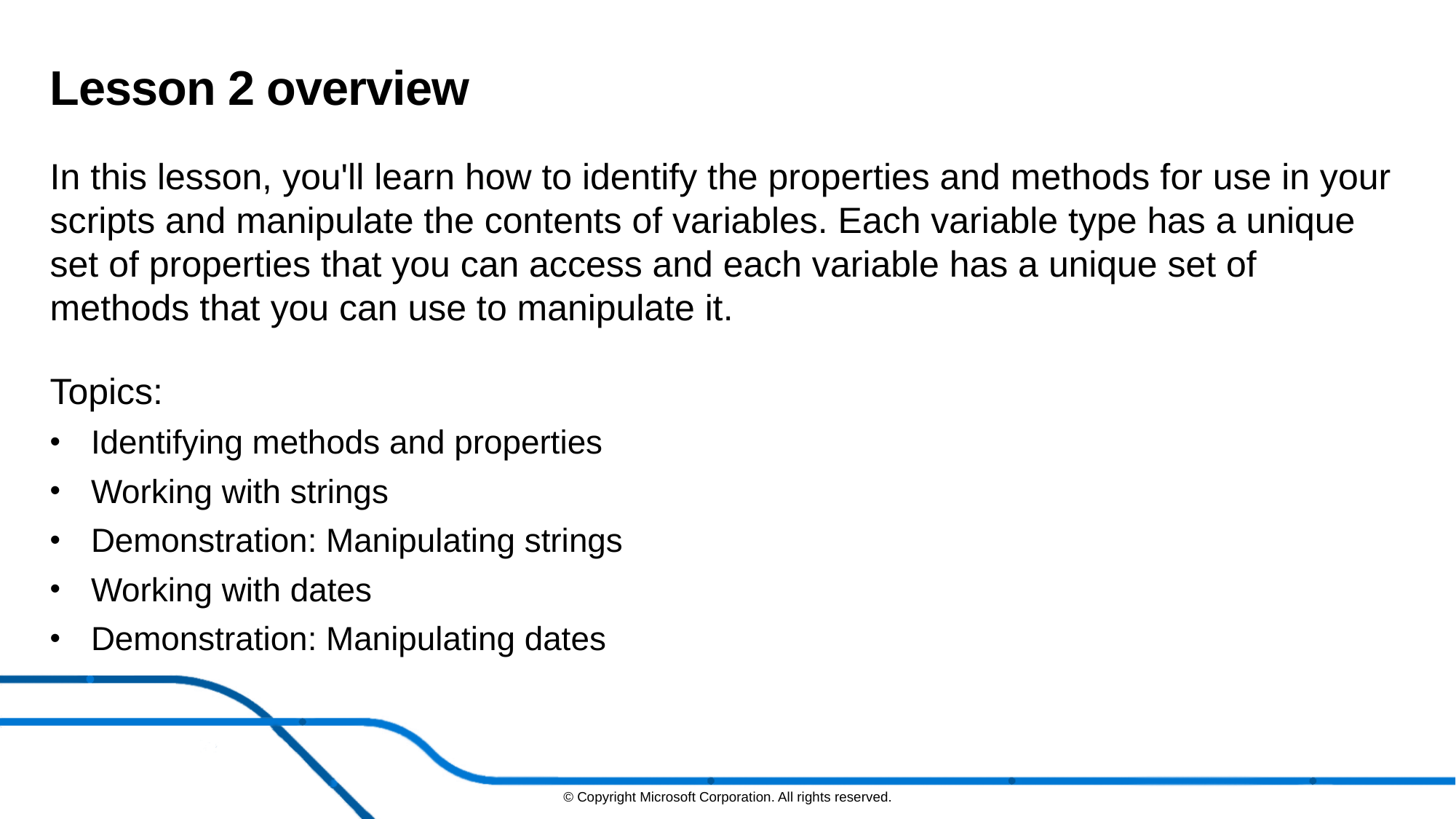

# Lesson 2 overview
In this lesson, you'll learn how to identify the properties and methods for use in your scripts and manipulate the contents of variables. Each variable type has a unique set of properties that you can access and each variable has a unique set of methods that you can use to manipulate it.

Topics:
Identifying methods and properties
Working with strings
Demonstration: Manipulating strings
Working with dates
Demonstration: Manipulating dates